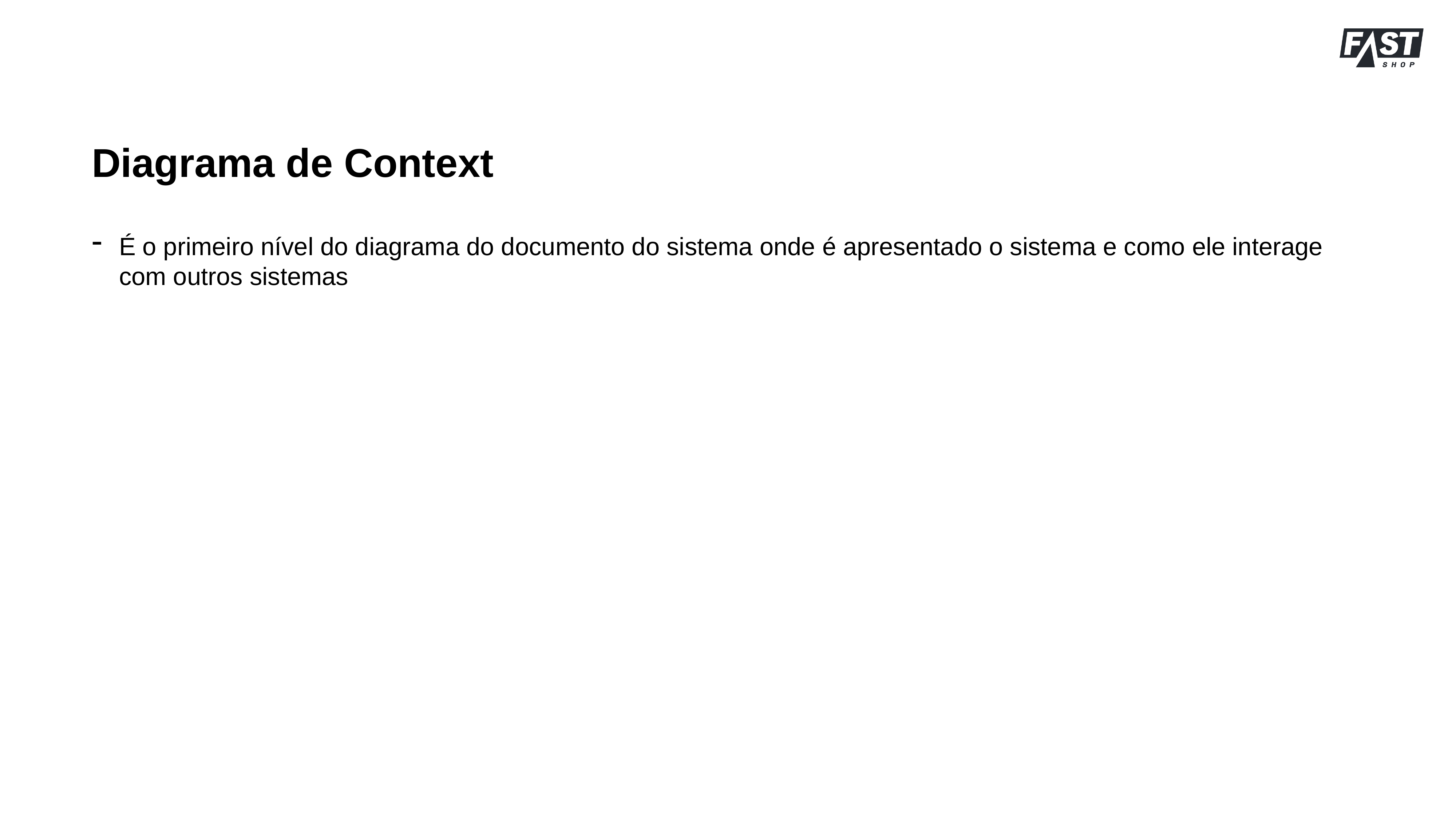

Diagrama de Context
É o primeiro nível do diagrama do documento do sistema onde é apresentado o sistema e como ele interage com outros sistemas